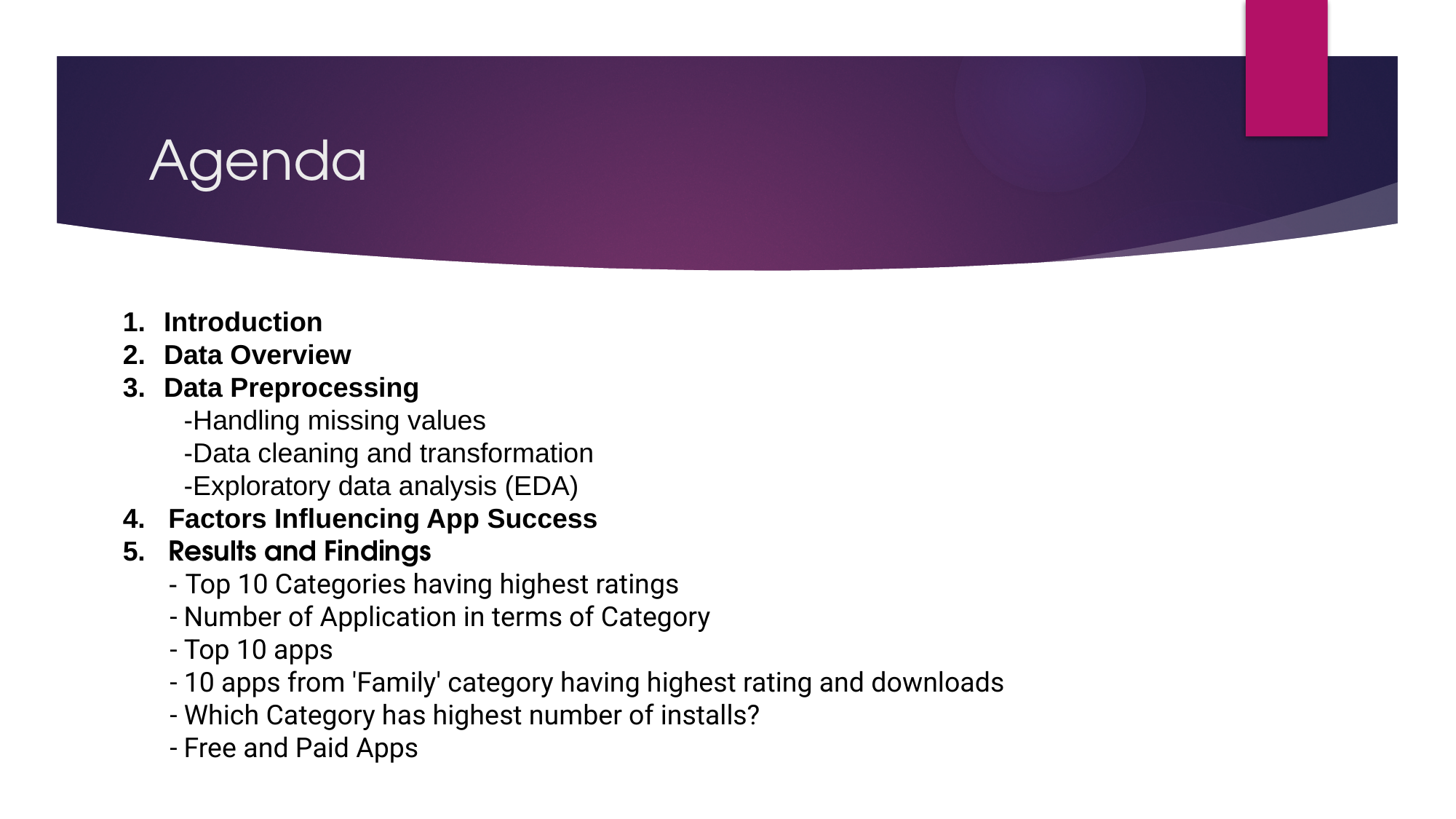

# Agenda
Introduction
Data Overview
Data Preprocessing
        -Handling missing values
        -Data cleaning and transformation
        -Exploratory data analysis (EDA)
4.   Factors Influencing App Success
5.   Results and Findings
      - Top 10 Categories having highest ratings
       - Number of Application in terms of Category
       - Top 10 apps
       - 10 apps from 'Family' category having highest rating and downloads
       - Which Category has highest number of installs?
       - Free and Paid Apps